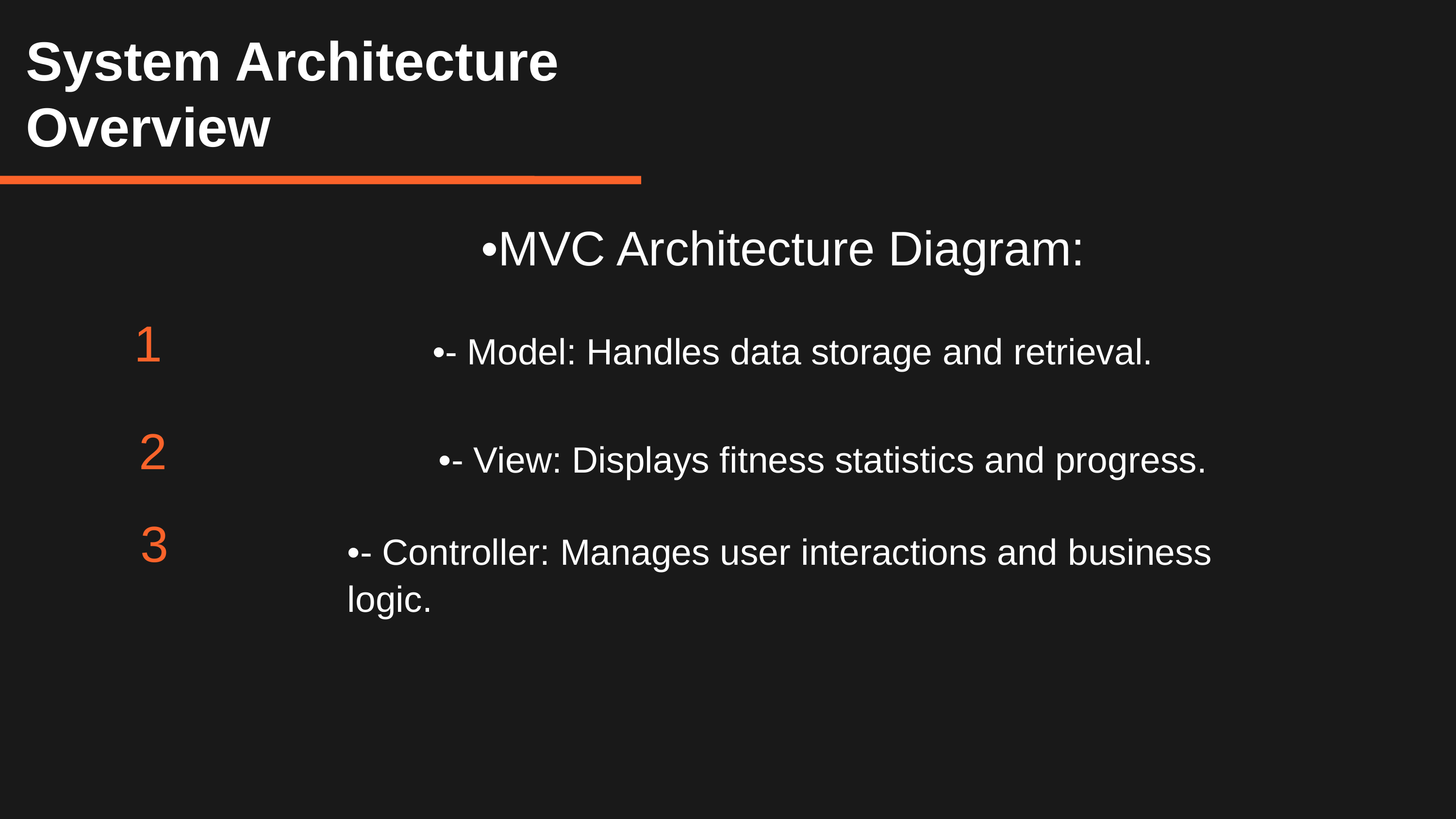

System Architecture Overview

•MVC Architecture Diagram:

1
•- Model: Handles data storage and retrieval.

2
•- View: Displays fitness statistics and progress.

3
•- Controller: Manages user interactions and business logic.